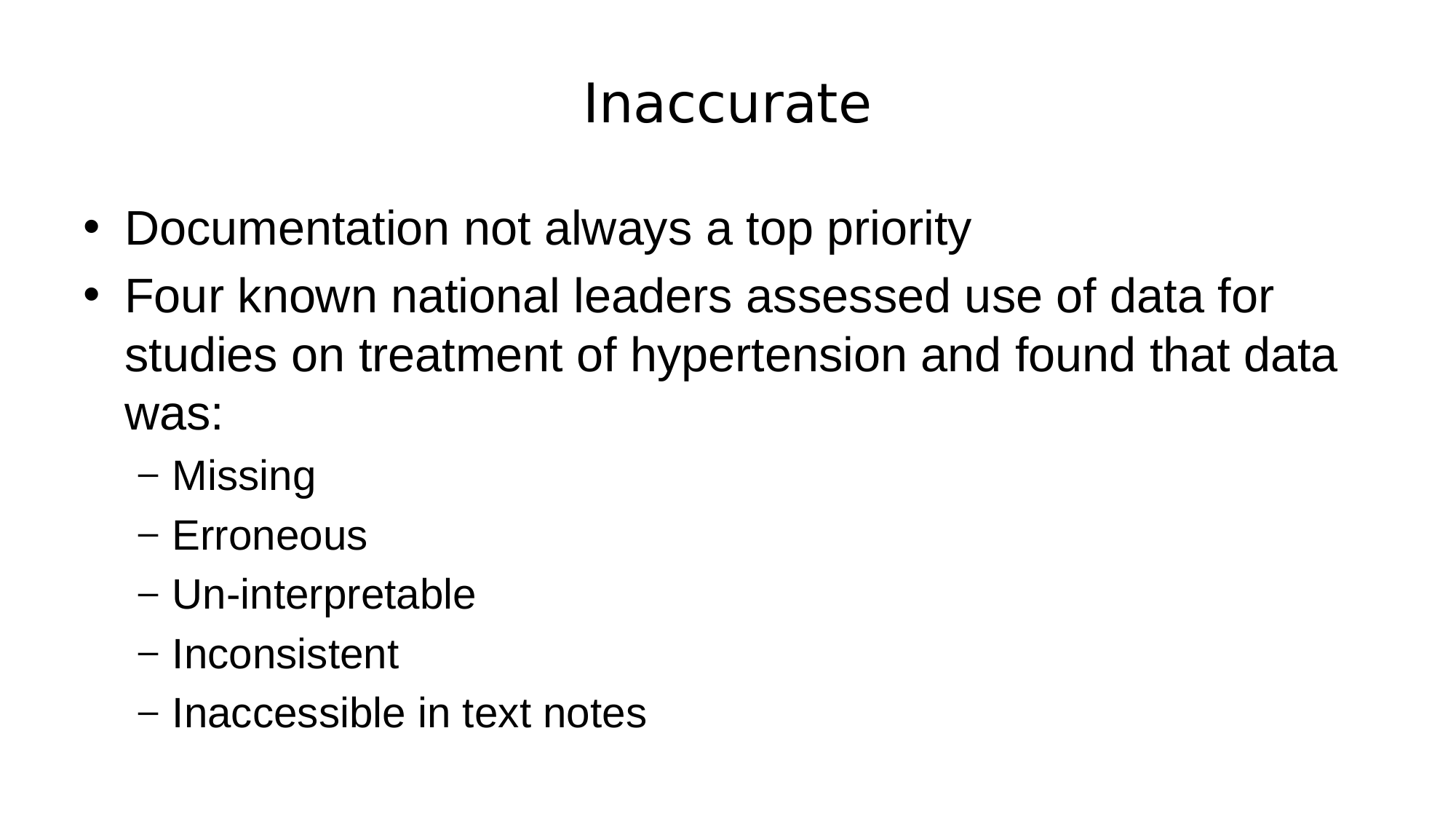

# Inaccurate
Documentation not always a top priority
Four known national leaders assessed use of data for studies on treatment of hypertension and found that data was:
Missing
Erroneous
Un-interpretable
Inconsistent
Inaccessible in text notes